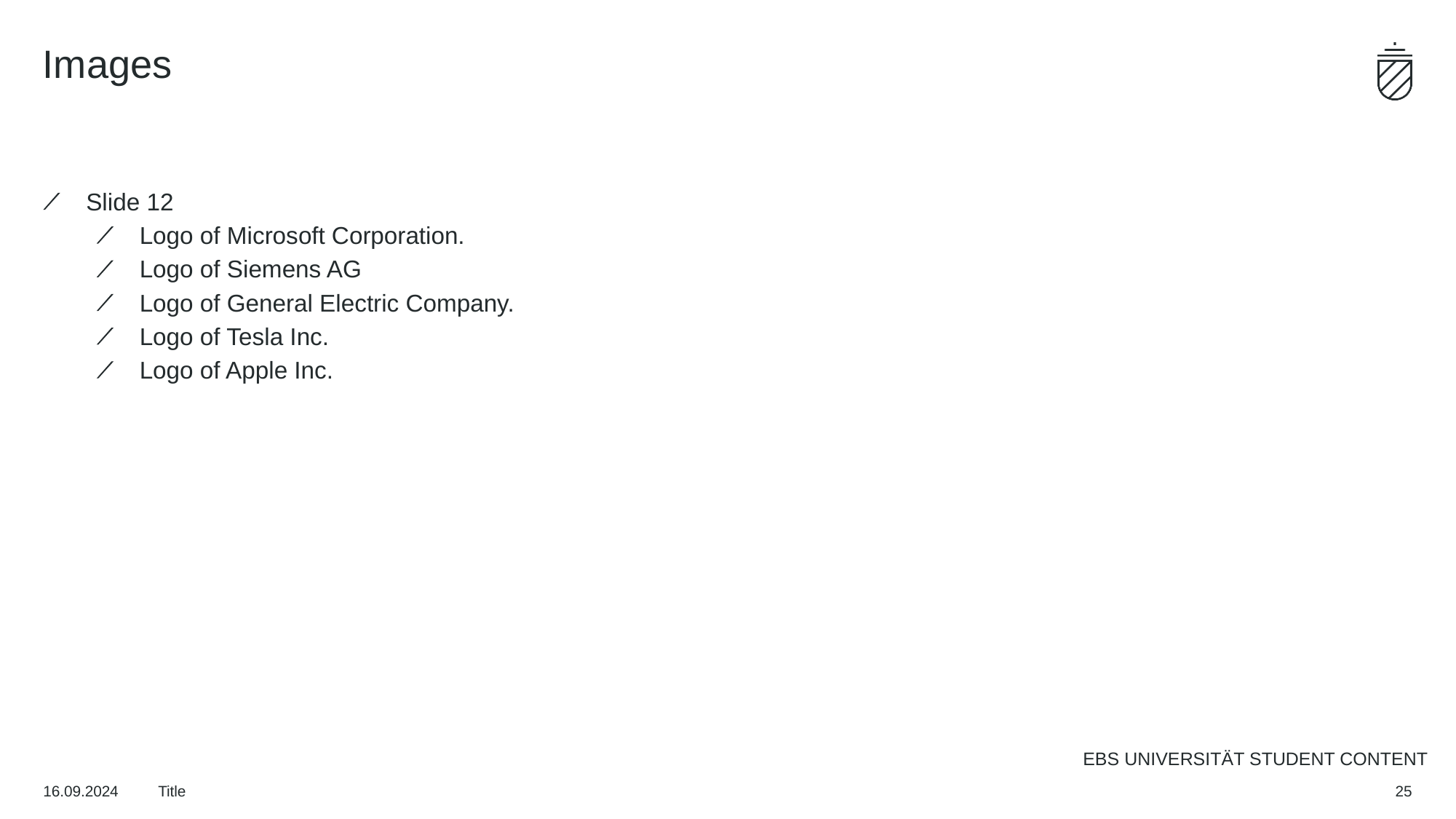

# Images
Slide 12
Logo of Microsoft Corporation.
Logo of Siemens AG
Logo of General Electric Company.
Logo of Tesla Inc.
Logo of Apple Inc.

16.09.2024
Title
25